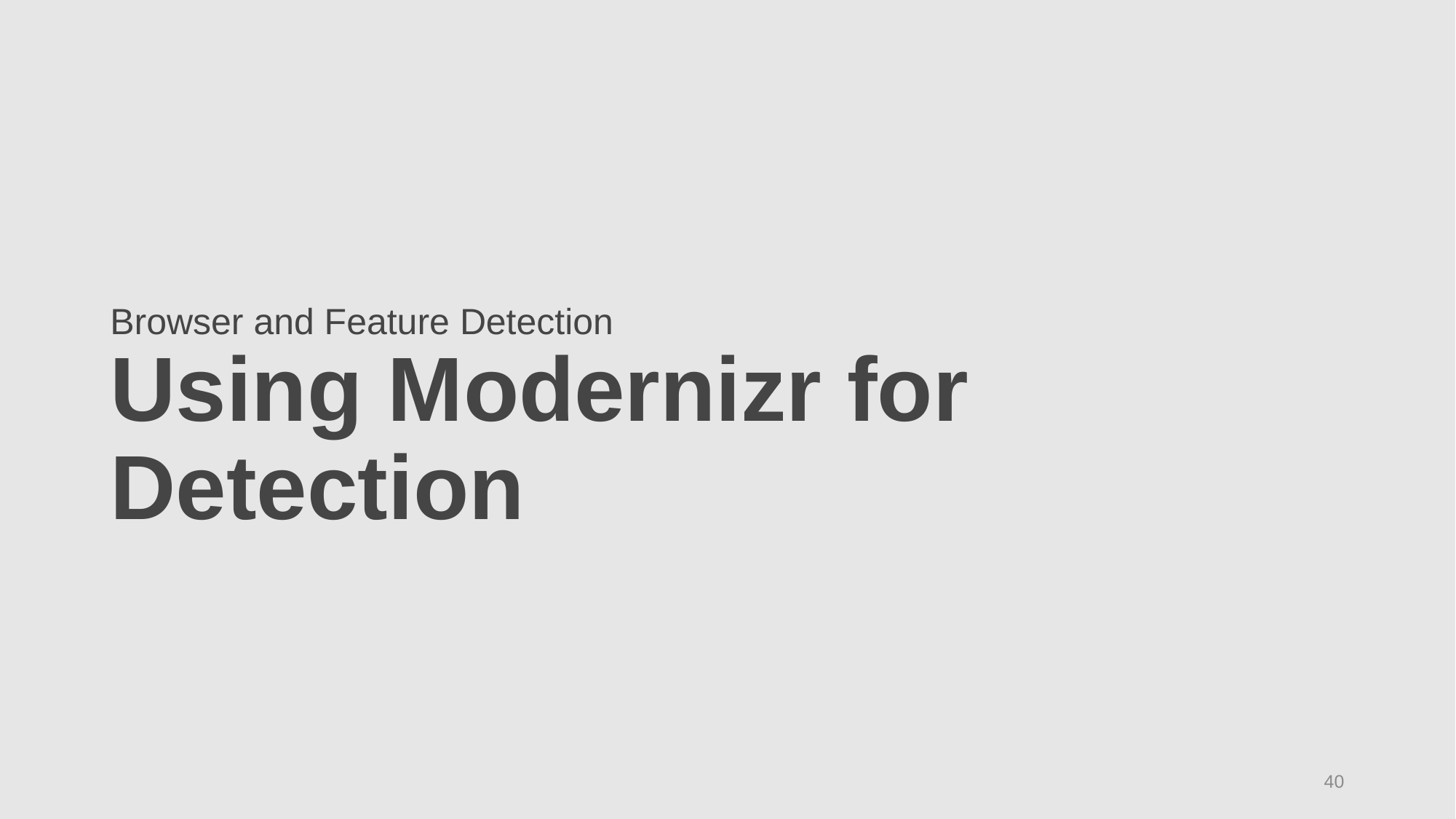

# Browser and Feature Detection Using Modernizr for Detection

40